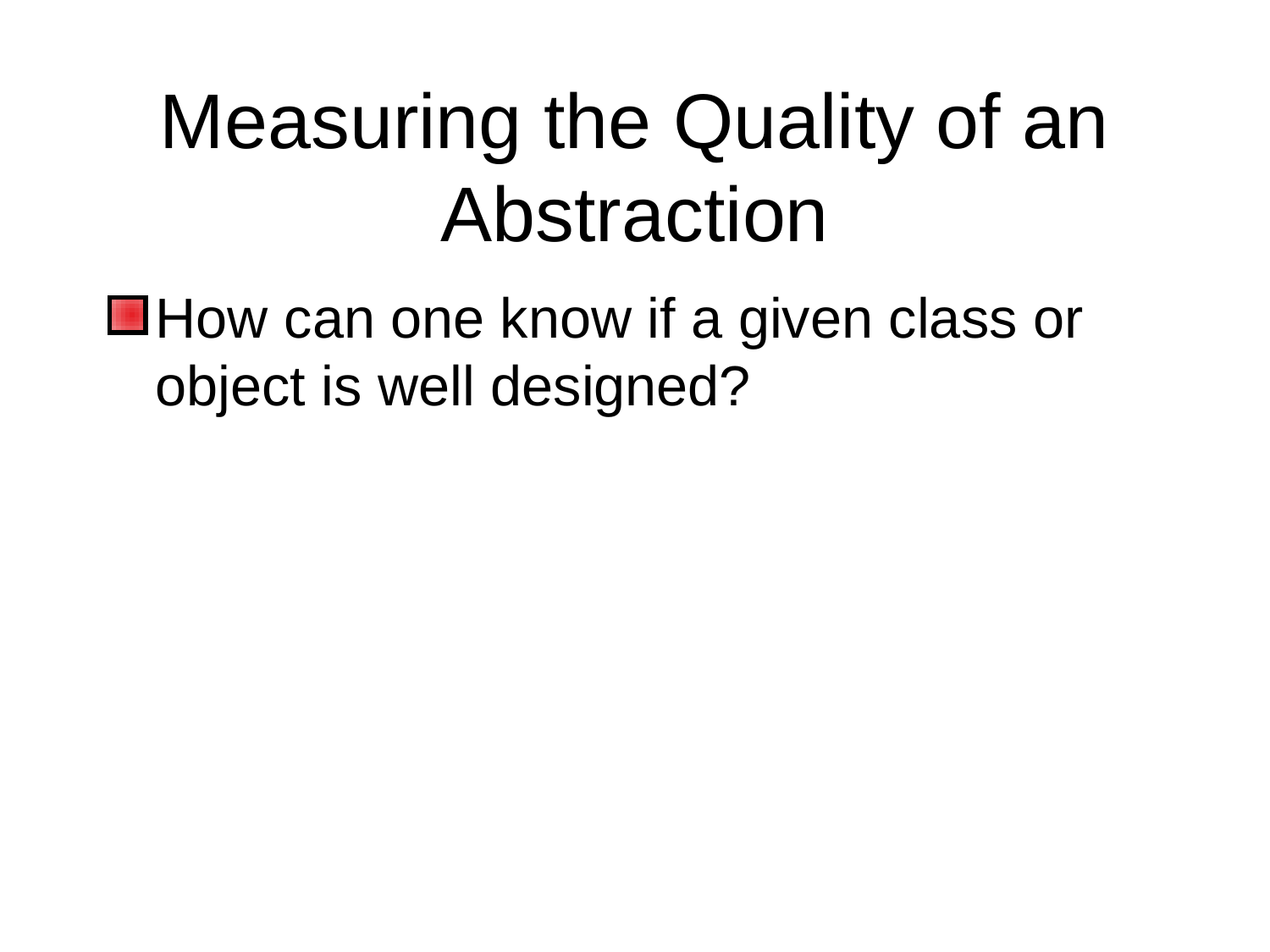

# Measuring the Quality of an Abstraction
How can one know if a given class or object is well designed?